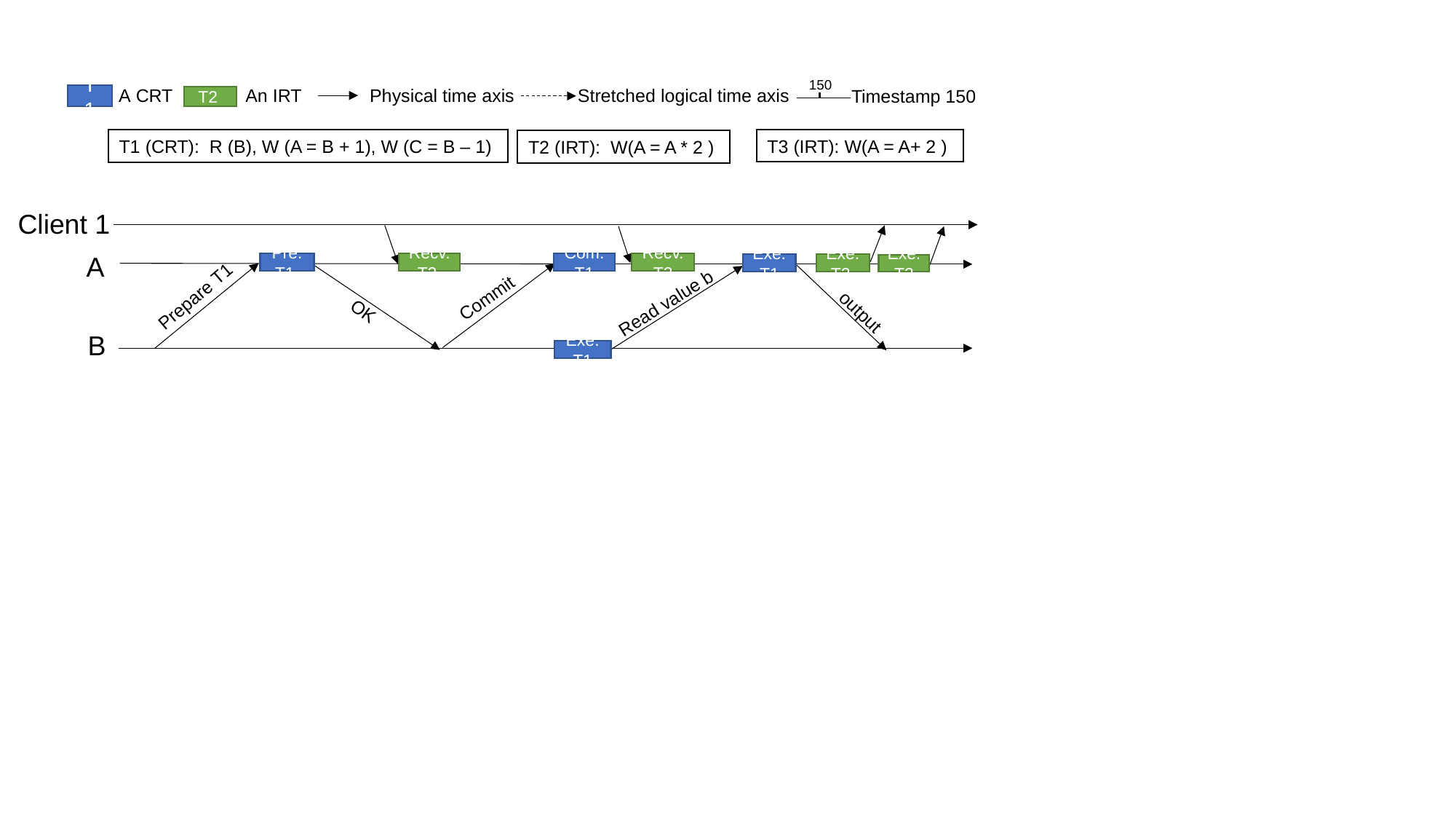

150
A CRT
An IRT
Physical time axis
Stretched logical time axis
Timestamp 150
T1
T2
T3 (IRT): W(A = A+ 2 )
T1 (CRT):  R (B), W (A = B + 1), W (C = B – 1)
T2 (IRT):  W(A = A * 2 )
Client 1
A
Pre. T1
Recv. T2
Com. T1
Recv. T3
Exe. T1
Exe. T2
Exe. T3
Commit
Prepare T1
Read value b
      OK
output
B
Exe. T1